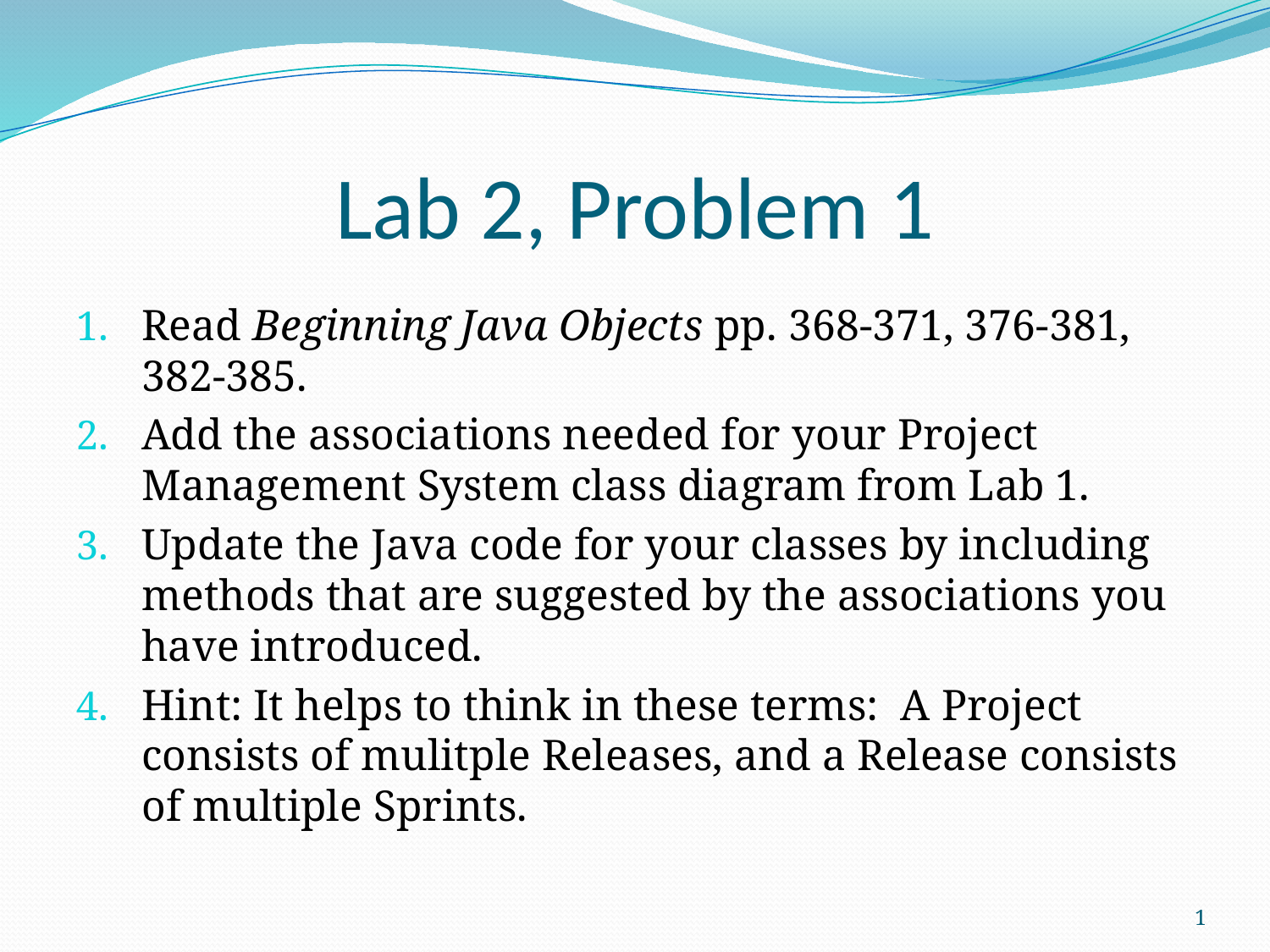

# Lab 2, Problem 1

Read Beginning Java Objects pp. 368-371, 376-381, 382-385.
Add the associations needed for your Project Management System class diagram from Lab 1.
Update the Java code for your classes by including methods that are suggested by the associations you have introduced.
Hint: It helps to think in these terms:  A Project consists of mulitple Releases, and a Release consists of multiple Sprints.
1